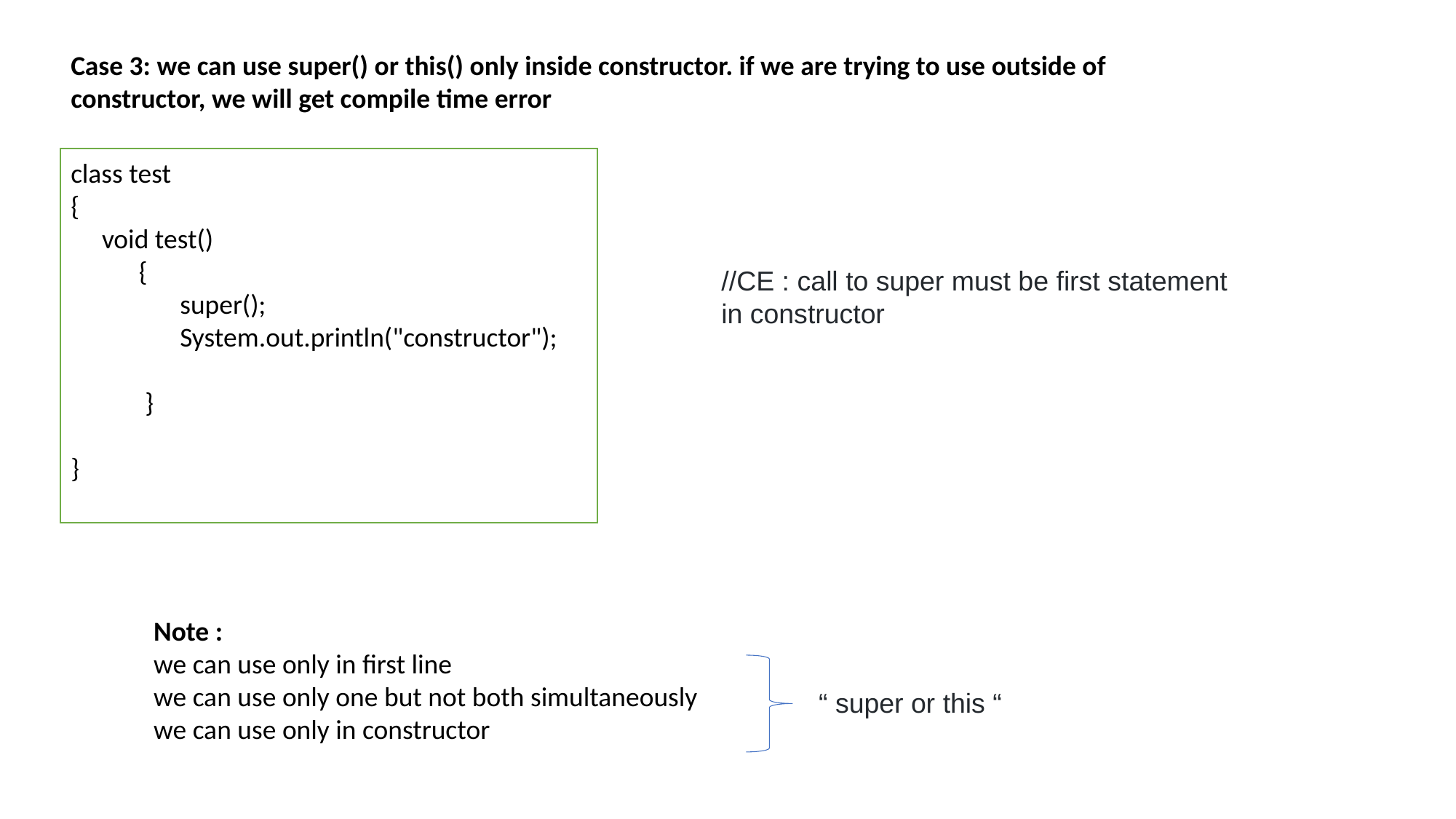

Case 3: we can use super() or this() only inside constructor. if we are trying to use outside of constructor, we will get compile time error

class test
{
     void test()
           {
	super();
	System.out.println("constructor");

            }

}

//CE : call to super must be first statement
in constructor
Note :
we can use only in first line
we can use only one but not both simultaneously
we can use only in constructor

“ super or this “